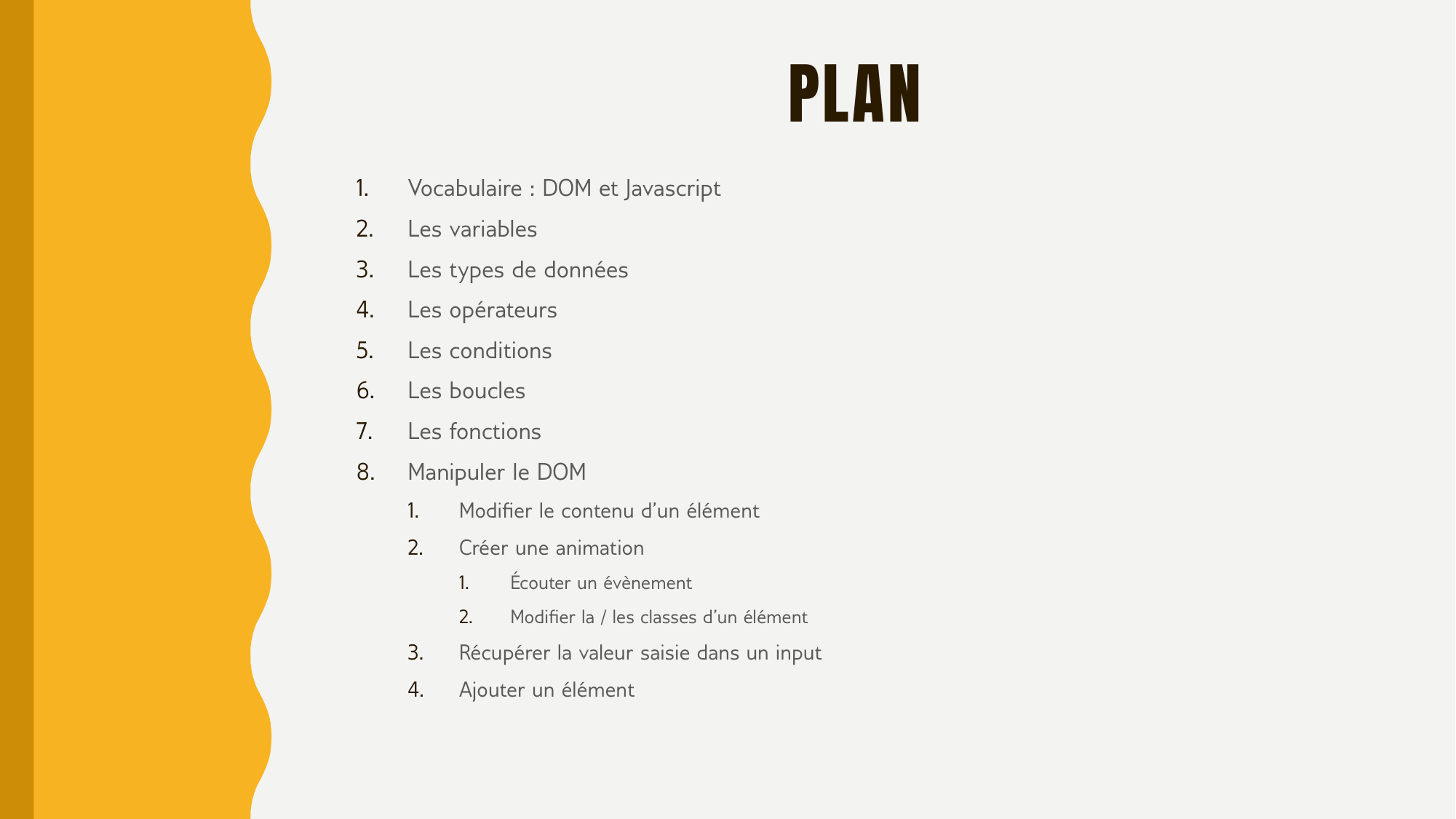

# Plan
Vocabulaire : DOM et Javascript
Les variables
Les types de données
Les opérateurs
Les conditions
Les boucles
Les fonctions
Manipuler le DOM
Modifier le contenu d’un élément
Créer une animation
Écouter un évènement
Modifier la / les classes d’un élément
Récupérer la valeur saisie dans un input
Ajouter un élément